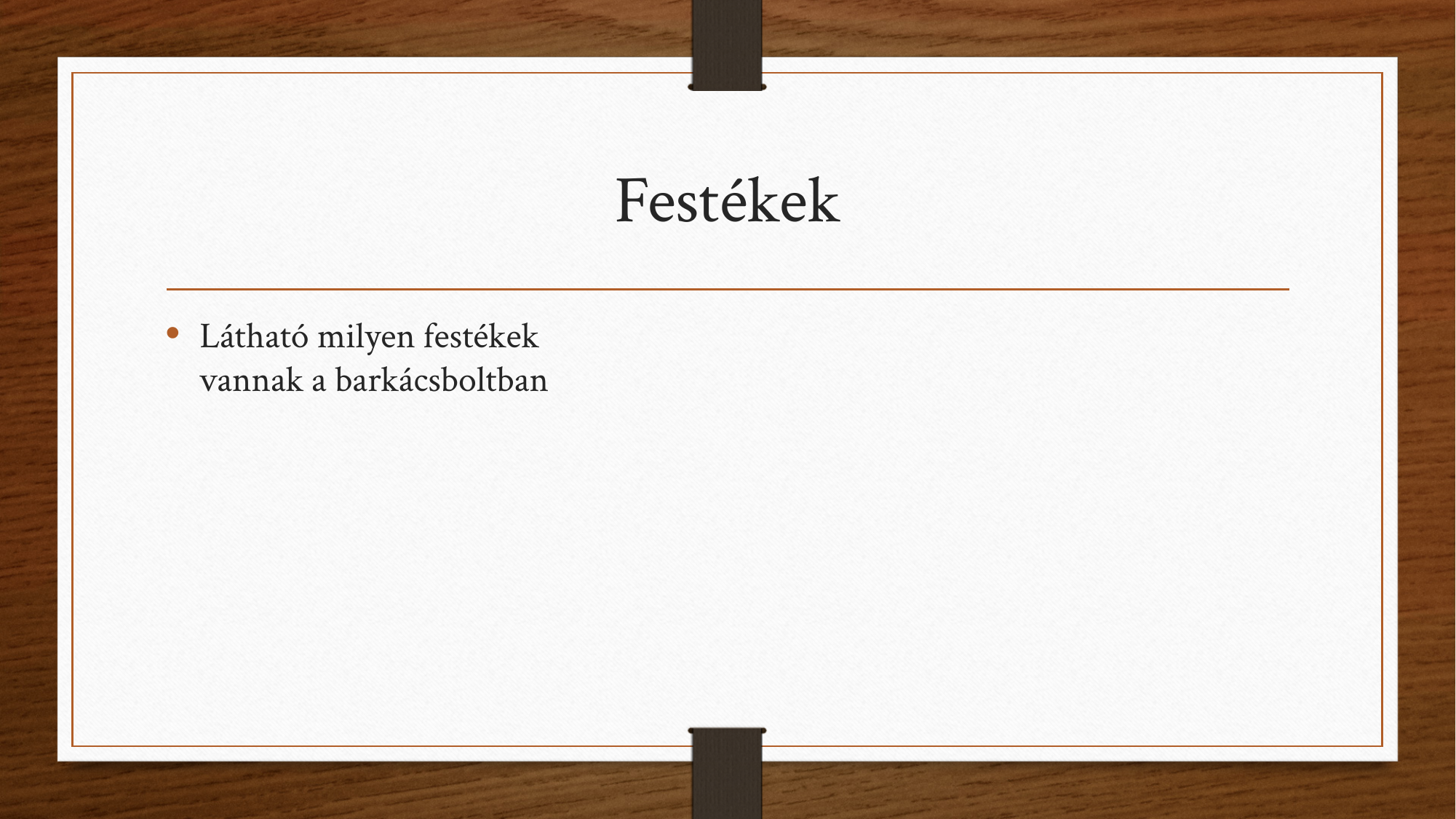

# Festékek
Látható milyen festékek vannak a barkácsboltban